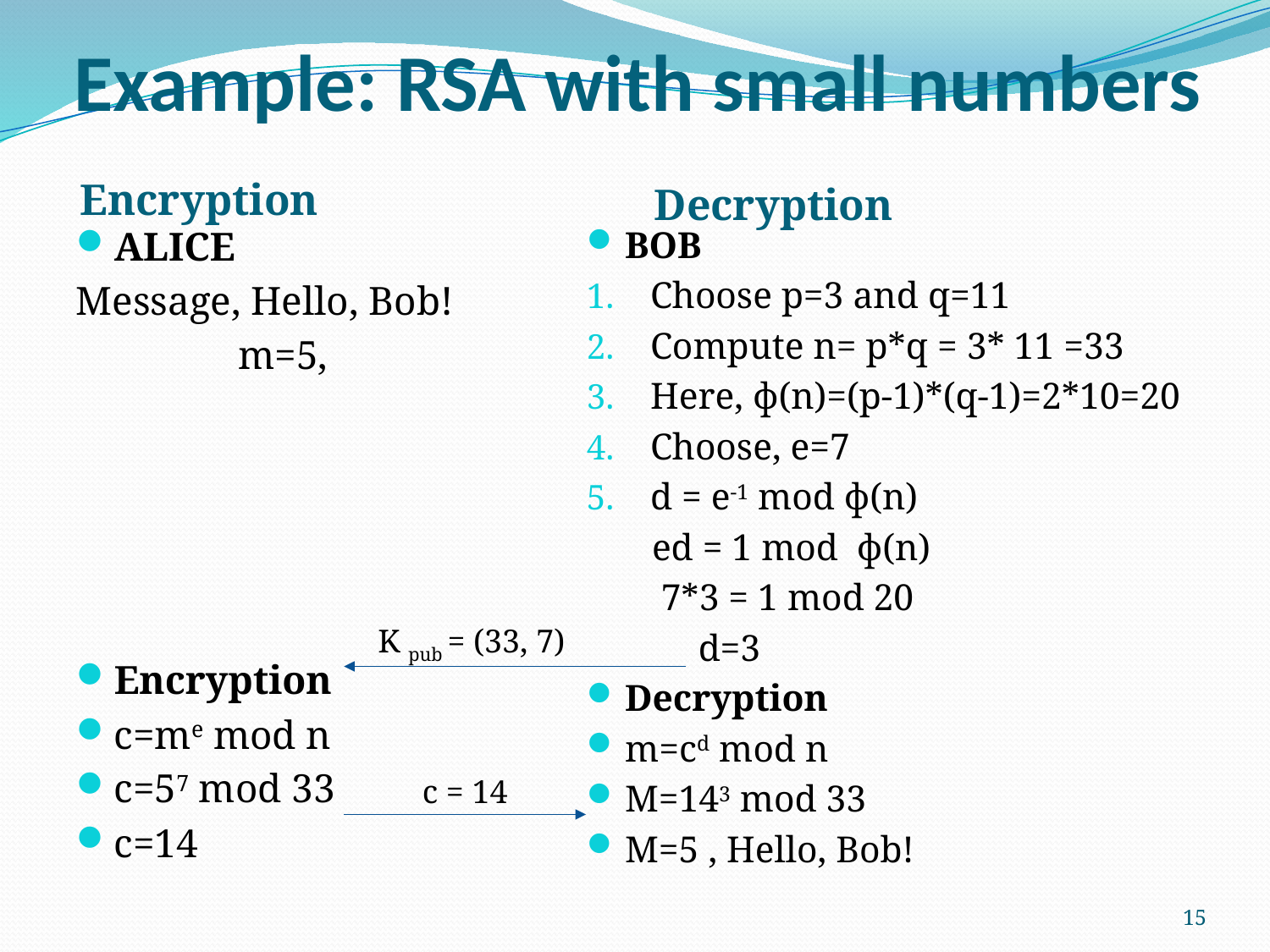

# Example: RSA with small numbers
Encryption
Decryption
ALICE
Message, Hello, Bob!
                m=5,

Encryption
c=me mod n
c=57 mod 33
c=14

BOB
Choose p=3 and q=11
Compute n= p*q = 3* 11 =33
Here, ф(n)=(p-1)*(q-1)=2*10=20
Choose, e=7
d = e-1 mod ф(n)
       ed = 1 mod  ф(n)
        7*3 = 1 mod 20
            d=3
Decryption
m=cd mod n
M=143 mod 33
M=5 , Hello, Bob!

K pub = (33, 7)
c = 14
15